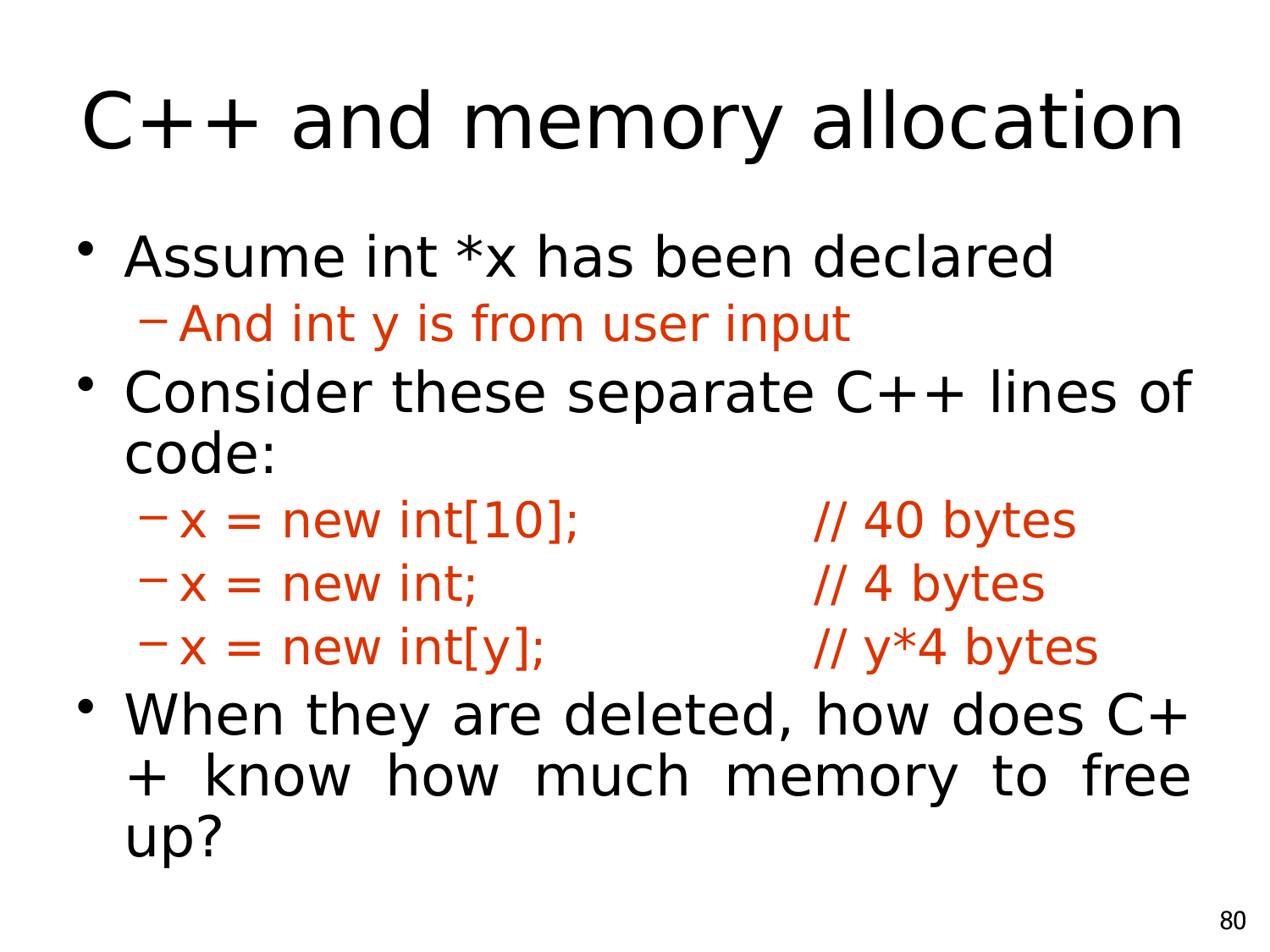

# C++ and memory allocation
Assume int *x has been declared
And int y is from user input
Consider these separate C++ lines of code:
x = new int[10];		// 40 bytes
x = new int;			// 4 bytes
x = new int[y];			// y*4 bytes
When they are deleted, how does C++ know how much memory to free up?